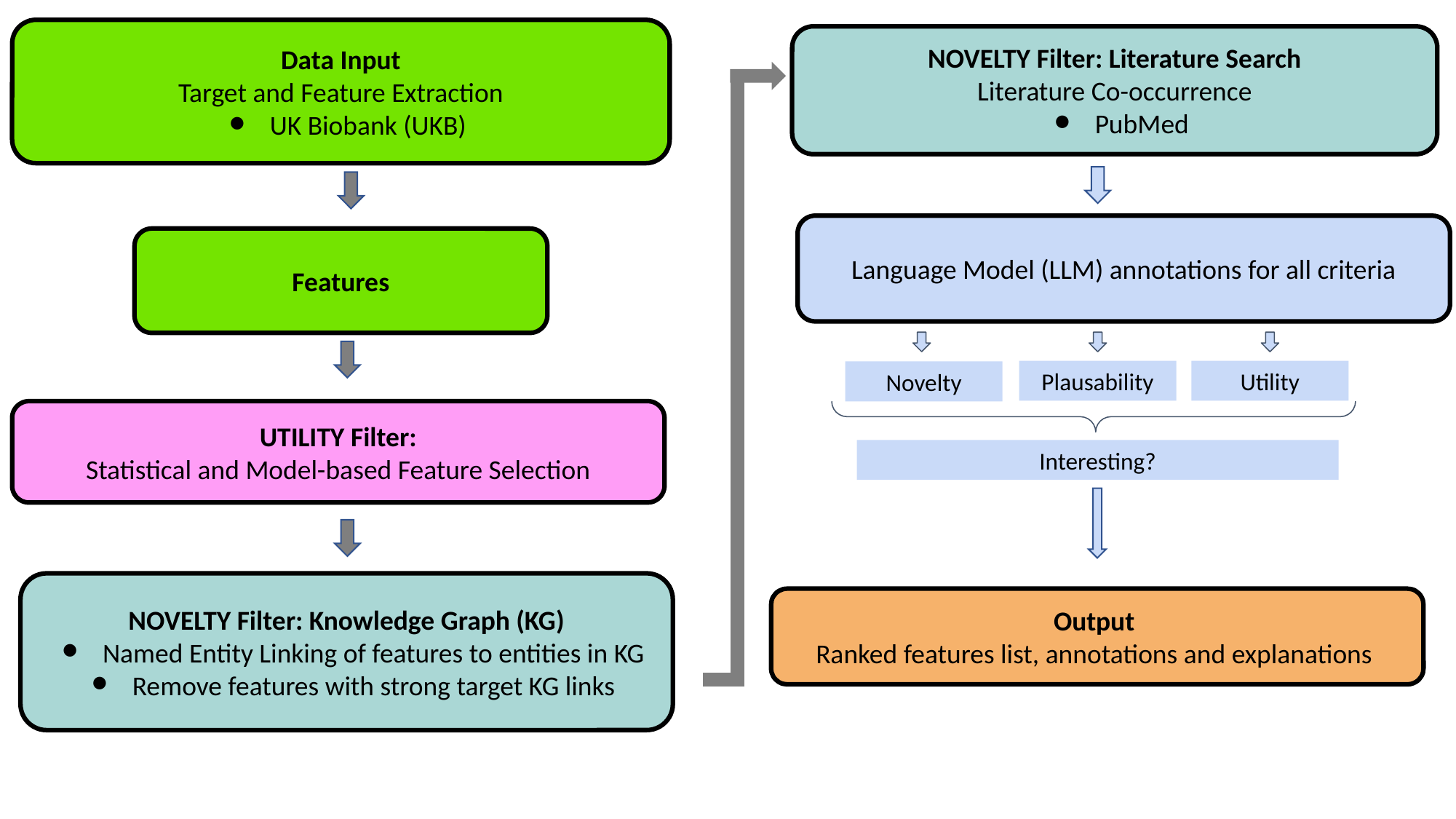

Data Input
Target and Feature Extraction
UK Biobank (UKB)

UTILITY Filter:
Statistical and Model-based Feature Selection

NOVELTY Filter: Knowledge Graph (KG)
Named Entity Linking of features to entities in KG
Remove features with strong target KG links

NOVELTY Filter: Literature Search
Literature Co-occurrence
PubMed

Language Model (LLM) annotations for all criteria
Novelty

Output
Ranked features list, annotations and explanations
Features

Plausability
Utility
Interesting?